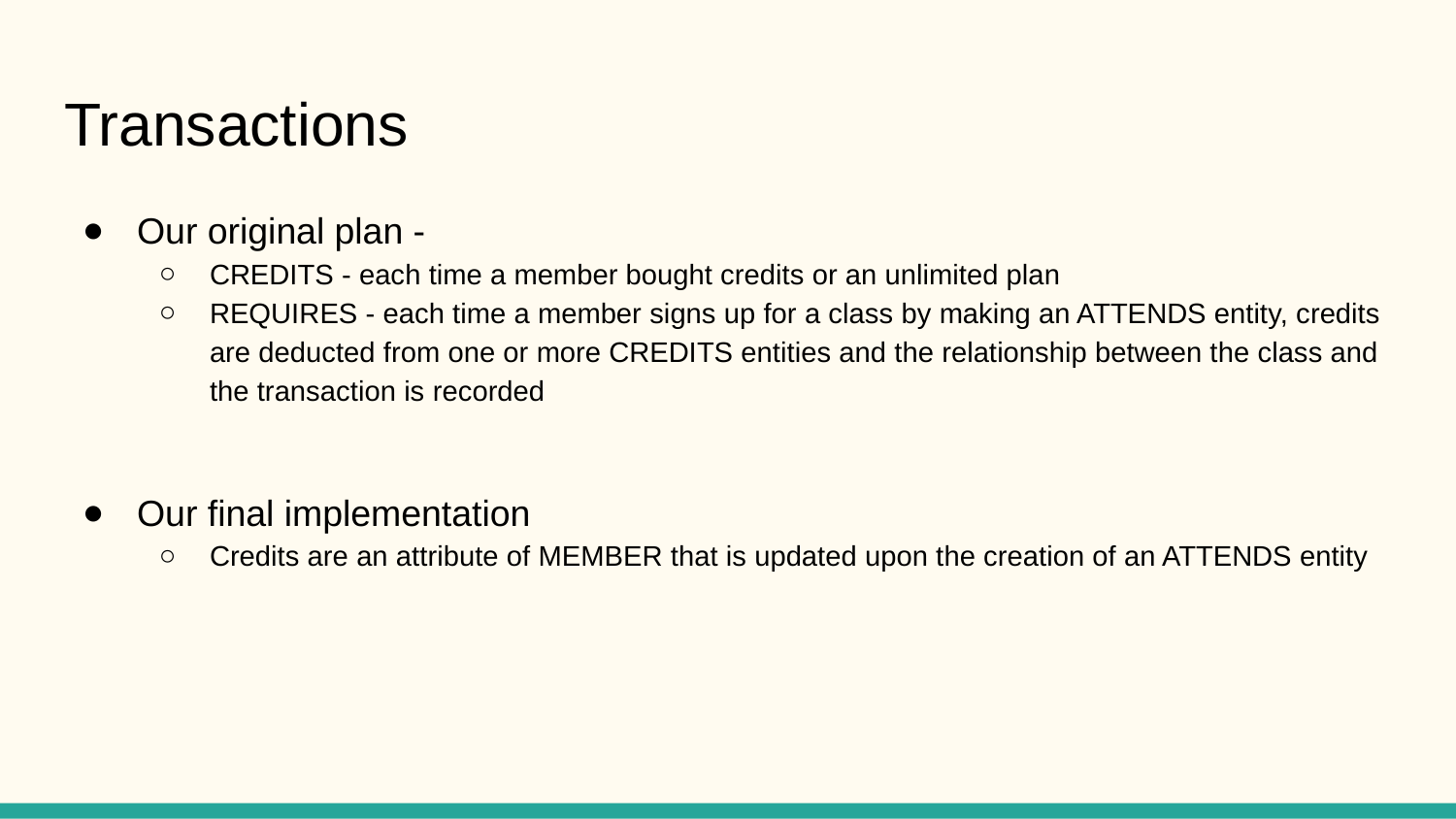

# Transactions
Our original plan -
CREDITS - each time a member bought credits or an unlimited plan
REQUIRES - each time a member signs up for a class by making an ATTENDS entity, credits are deducted from one or more CREDITS entities and the relationship between the class and the transaction is recorded

Our final implementation
Credits are an attribute of MEMBER that is updated upon the creation of an ATTENDS entity